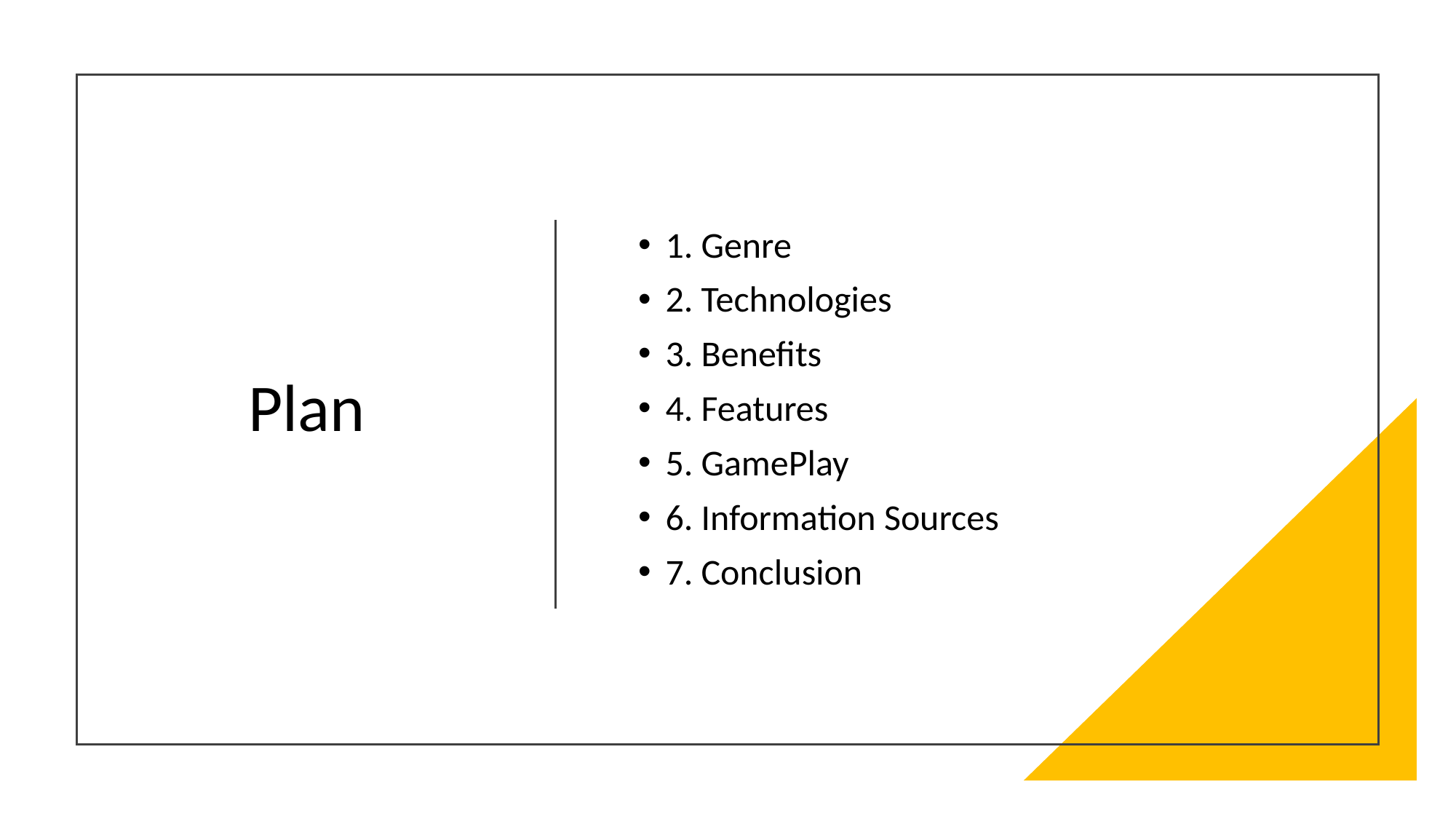

# Plan
1. Genre
2. Technologies
3. Benefits
4. Features
5. GamePlay
6. Information Sources
7. Conclusion